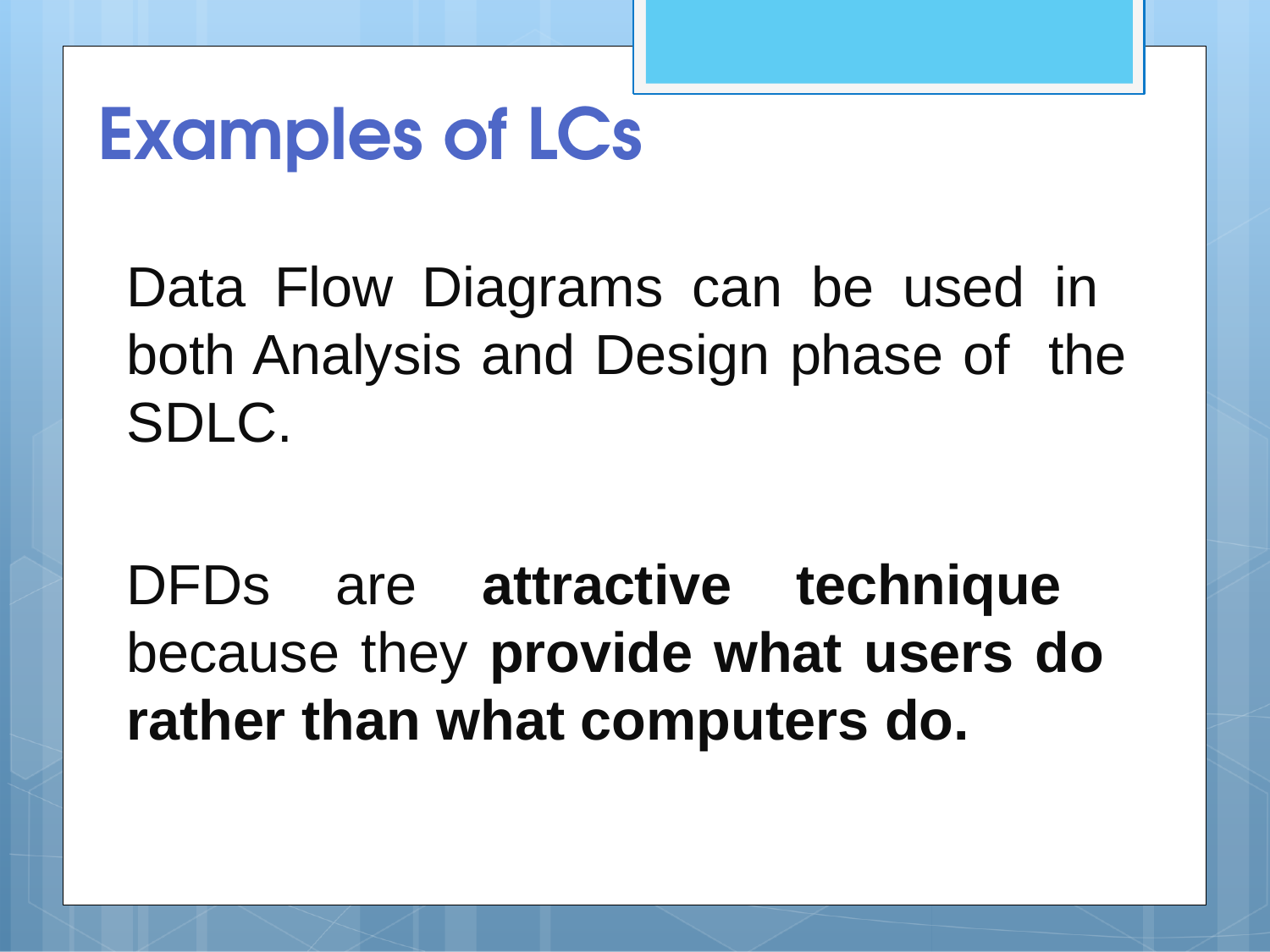

# Examples of LCs
Data Flow Diagrams can be used in  both Analysis and Design phase of  the SDLC.

DFDs are attractive technique  because they provide what users do  rather than what computers do.